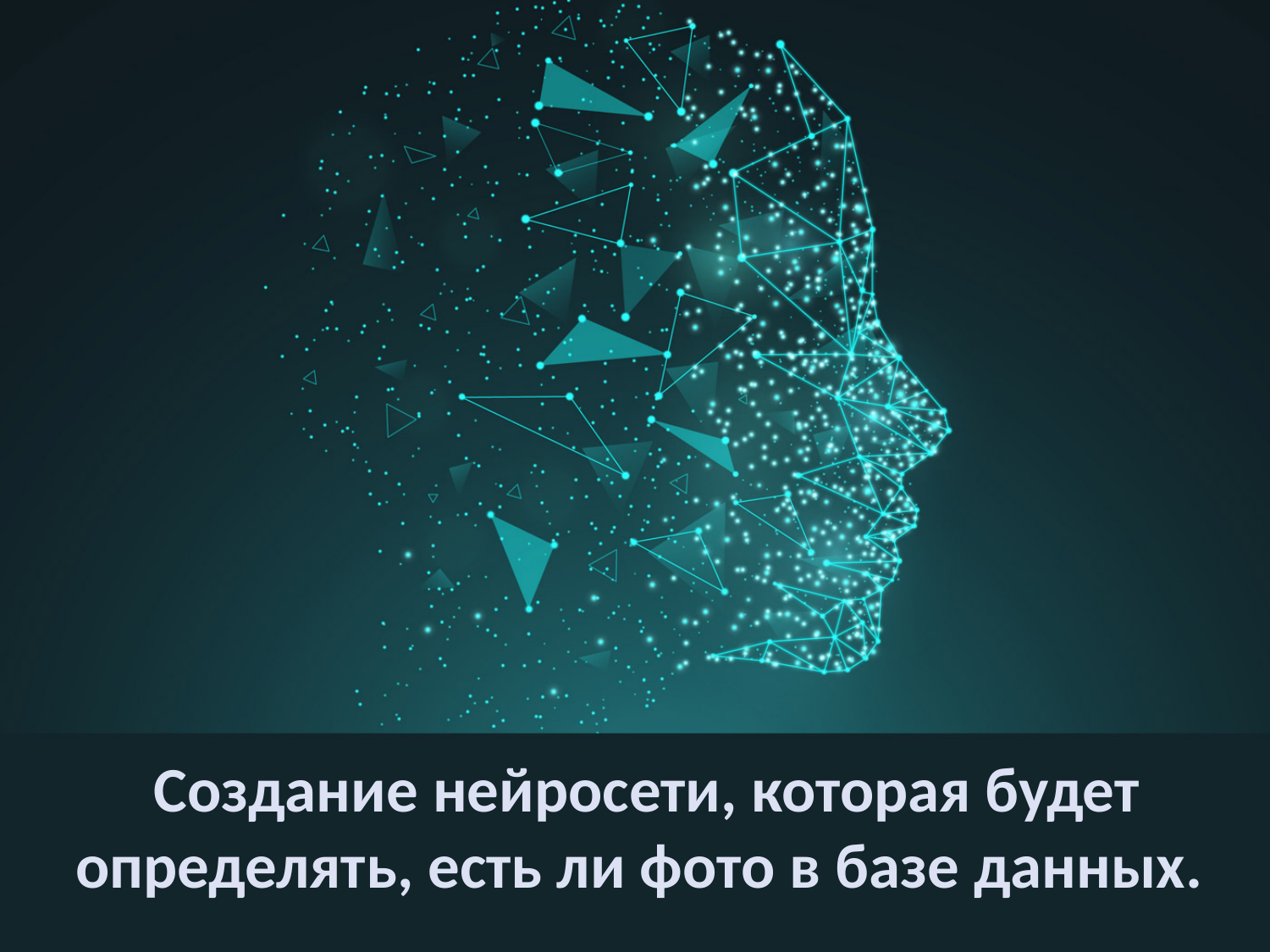

# Создание нейросети, которая будет определять, есть ли фото в базе данных.